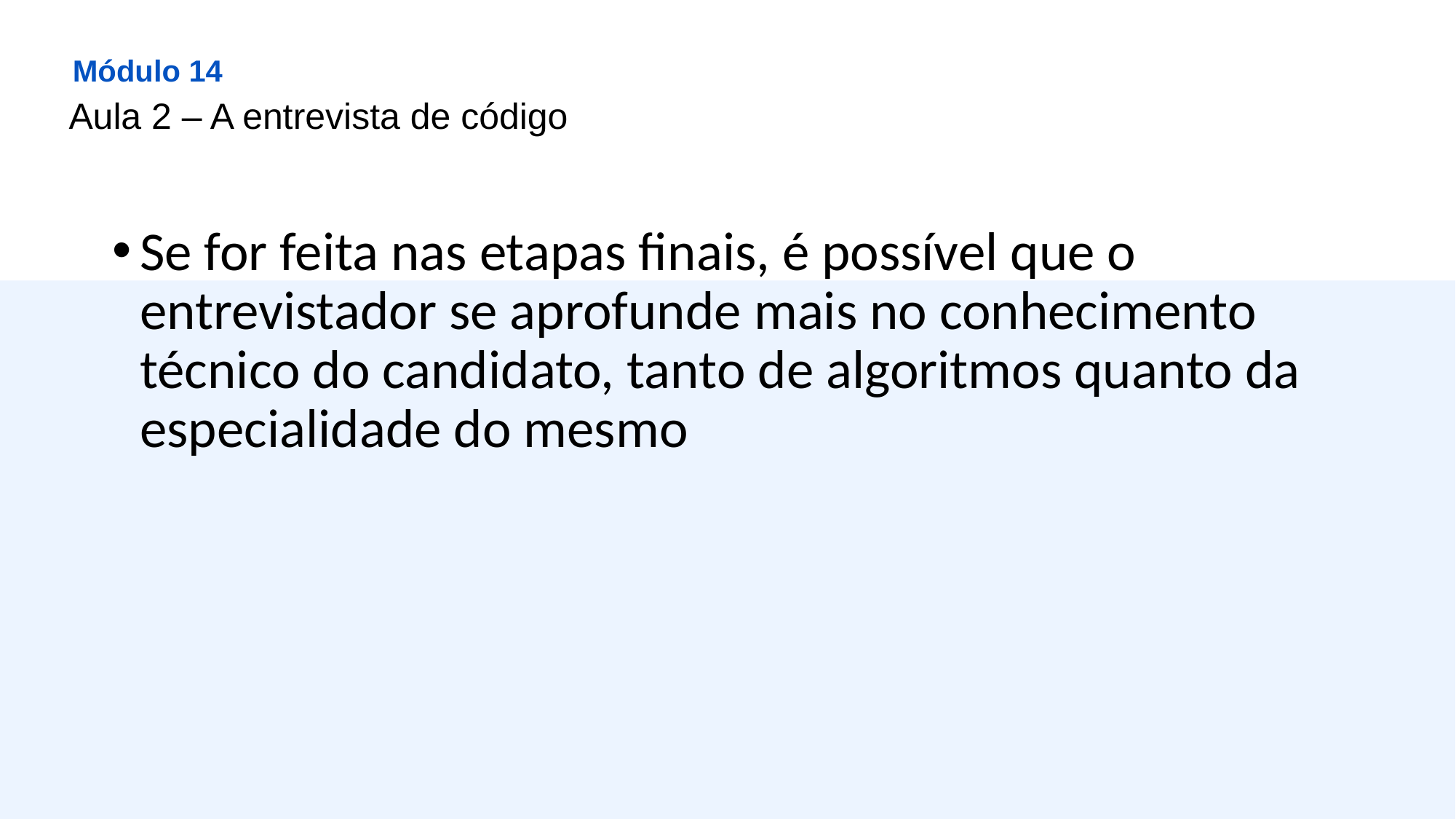

Módulo 14
Aula 2 – A entrevista de código
Se for feita nas etapas finais, é possível que o entrevistador se aprofunde mais no conhecimento técnico do candidato, tanto de algoritmos quanto da especialidade do mesmo